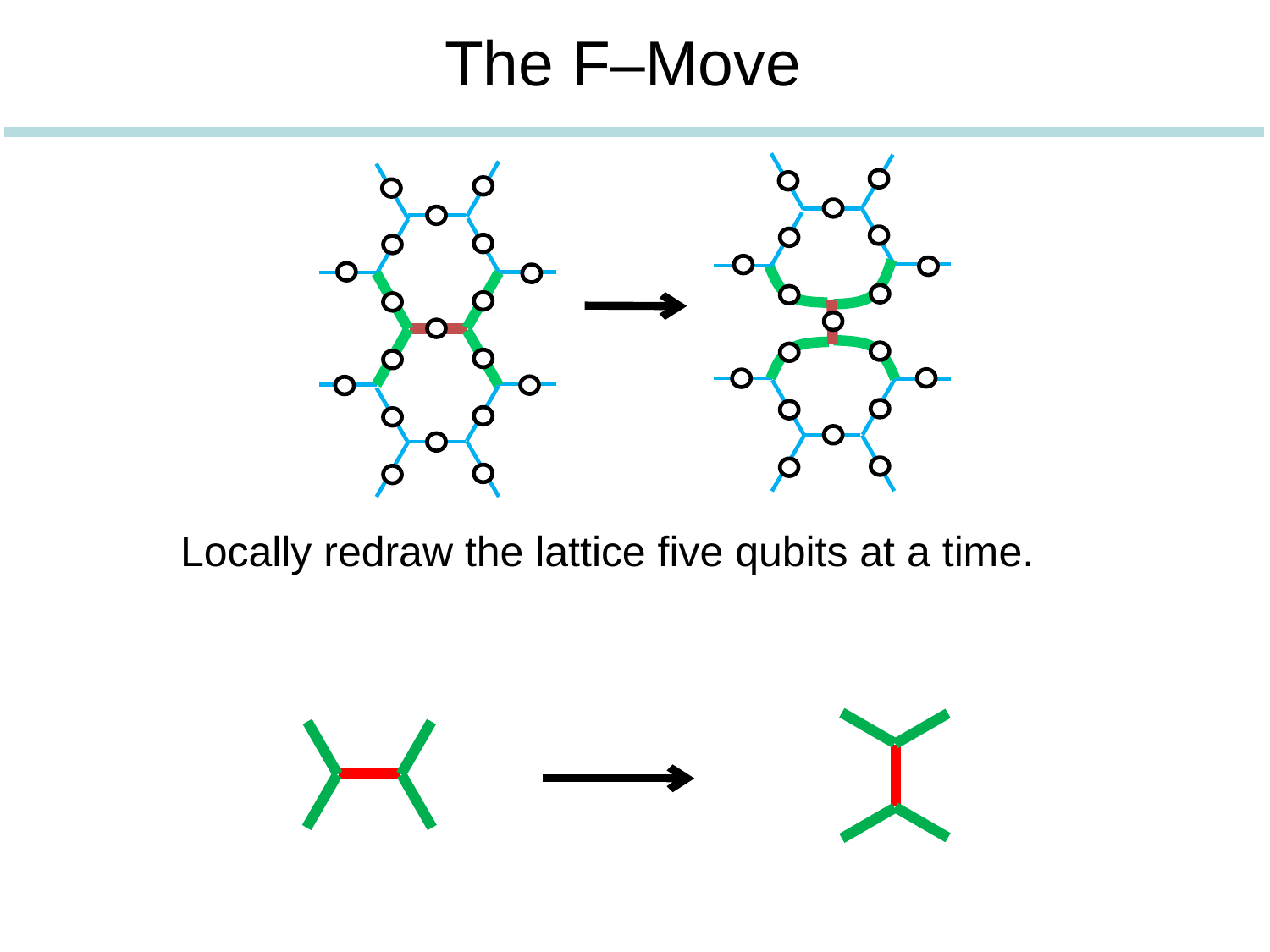

The F–Move

Locally redraw the lattice five qubits at a time.